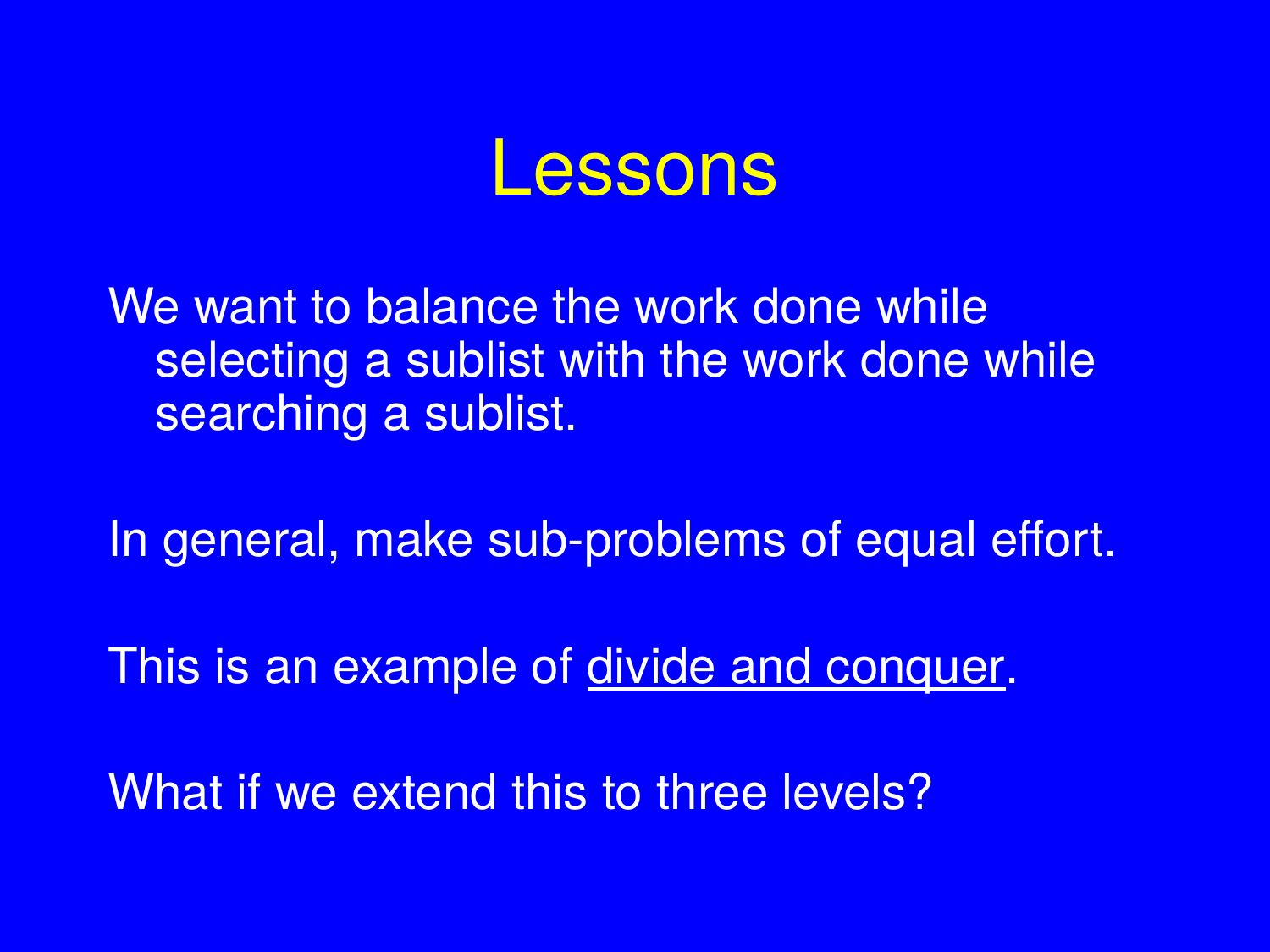

# Lessons
We want to balance the work done while selecting a sublist with the work done while searching a sublist.

In general, make sub-problems of equal effort.

This is an example of divide and conquer.

What if we extend this to three levels?